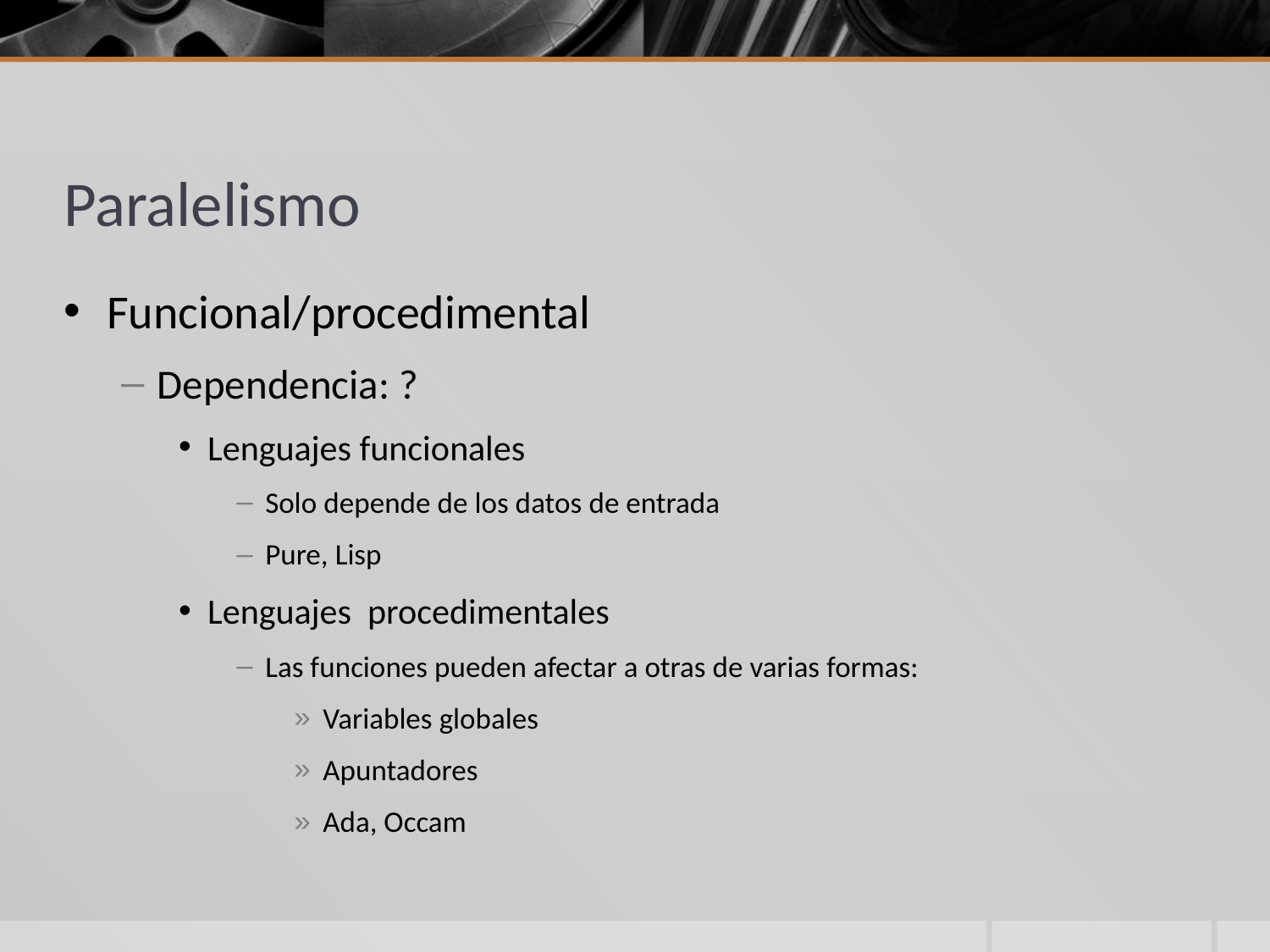

# Paralelismo
Funcional/procedimental
Dependencia: ?
Lenguajes funcionales
Solo depende de los datos de entrada
Pure, Lisp
Lenguajes  procedimentales
Las funciones pueden afectar a otras de varias formas:
Variables globales
Apuntadores
Ada, Occam